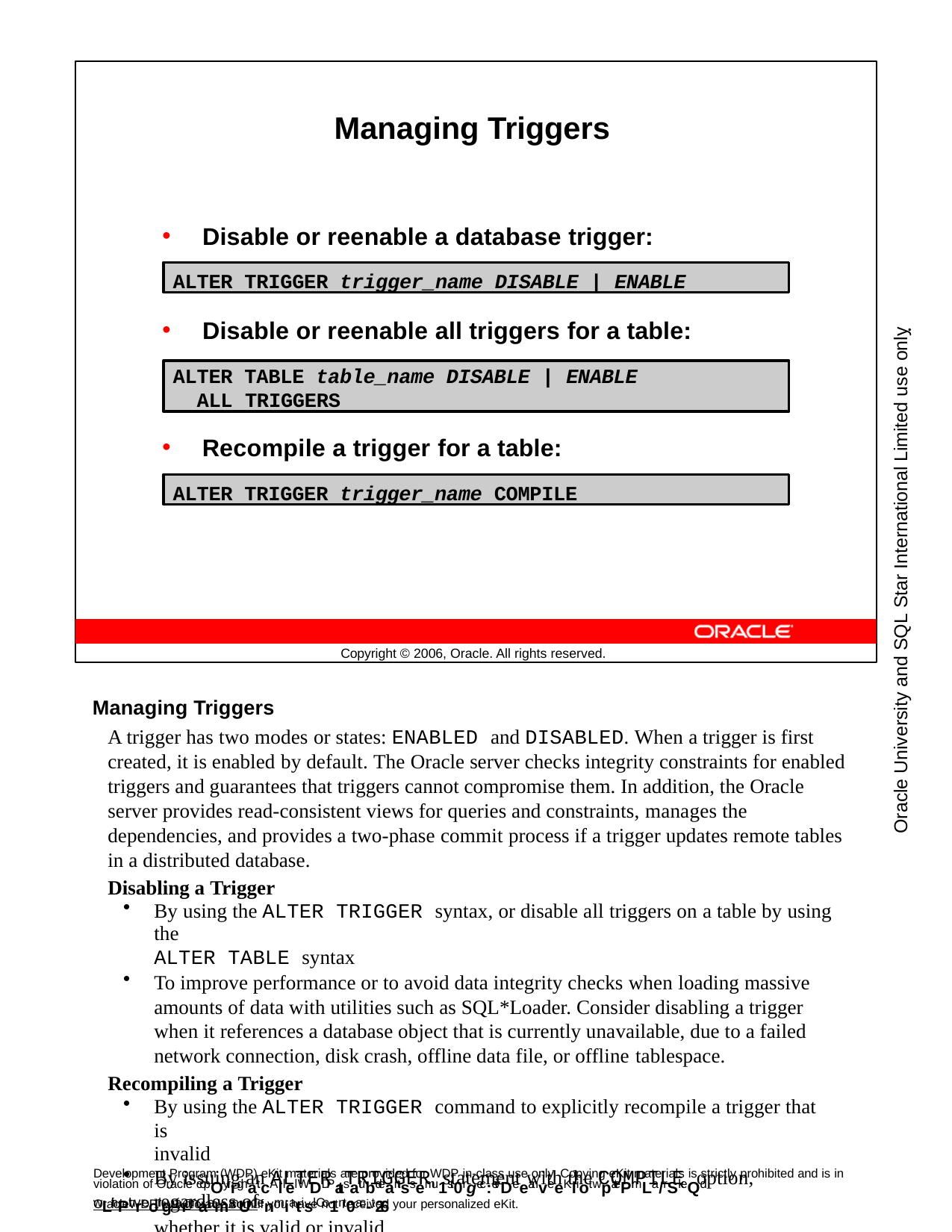

Managing Triggers
Disable or reenable a database trigger:
ALTER TRIGGER trigger_name DISABLE | ENABLE
Disable or reenable all triggers for a table:
Oracle University and SQL Star International Limited use onlyฺ
ALTER TABLE table_name DISABLE | ENABLE
ALL TRIGGERS
Recompile a trigger for a table:
ALTER TRIGGER trigger_name COMPILE
Copyright © 2006, Oracle. All rights reserved.
Managing Triggers
A trigger has two modes or states: ENABLED and DISABLED. When a trigger is first  created, it is enabled by default. The Oracle server checks integrity constraints for enabled  triggers and guarantees that triggers cannot compromise them. In addition, the Oracle  server provides read-consistent views for queries and constraints, manages the  dependencies, and provides a two-phase commit process if a trigger updates remote tables  in a distributed database.
Disabling a Trigger
By using the ALTER TRIGGER syntax, or disable all triggers on a table by using the
ALTER TABLE syntax
To improve performance or to avoid data integrity checks when loading massive  amounts of data with utilities such as SQL*Loader. Consider disabling a trigger  when it references a database object that is currently unavailable, due to a failed  network connection, disk crash, offline data file, or offline tablespace.
Recompiling a Trigger
By using the ALTER TRIGGER command to explicitly recompile a trigger that is
invalid
By issuing an ALTER TRIGGER statement with the COMPILE option, regardless of
whether it is valid or invalid
Development Program (WDP) eKit materials are provided for WDP in-class use only. Copying eKit materials is strictly prohibited and is in
violation of Oracle copOyrirghat.cAllel WDDPatsatubdeantss emu1st0rgec:eivDeeanveeKliot wpatePrmLa/rSkeQd wLithPthreoirgnarmaemanUd enmiatisl. Co1nt0ac-t26
OracleWDP_ww@oracle.com if you have not received your personalized eKit.